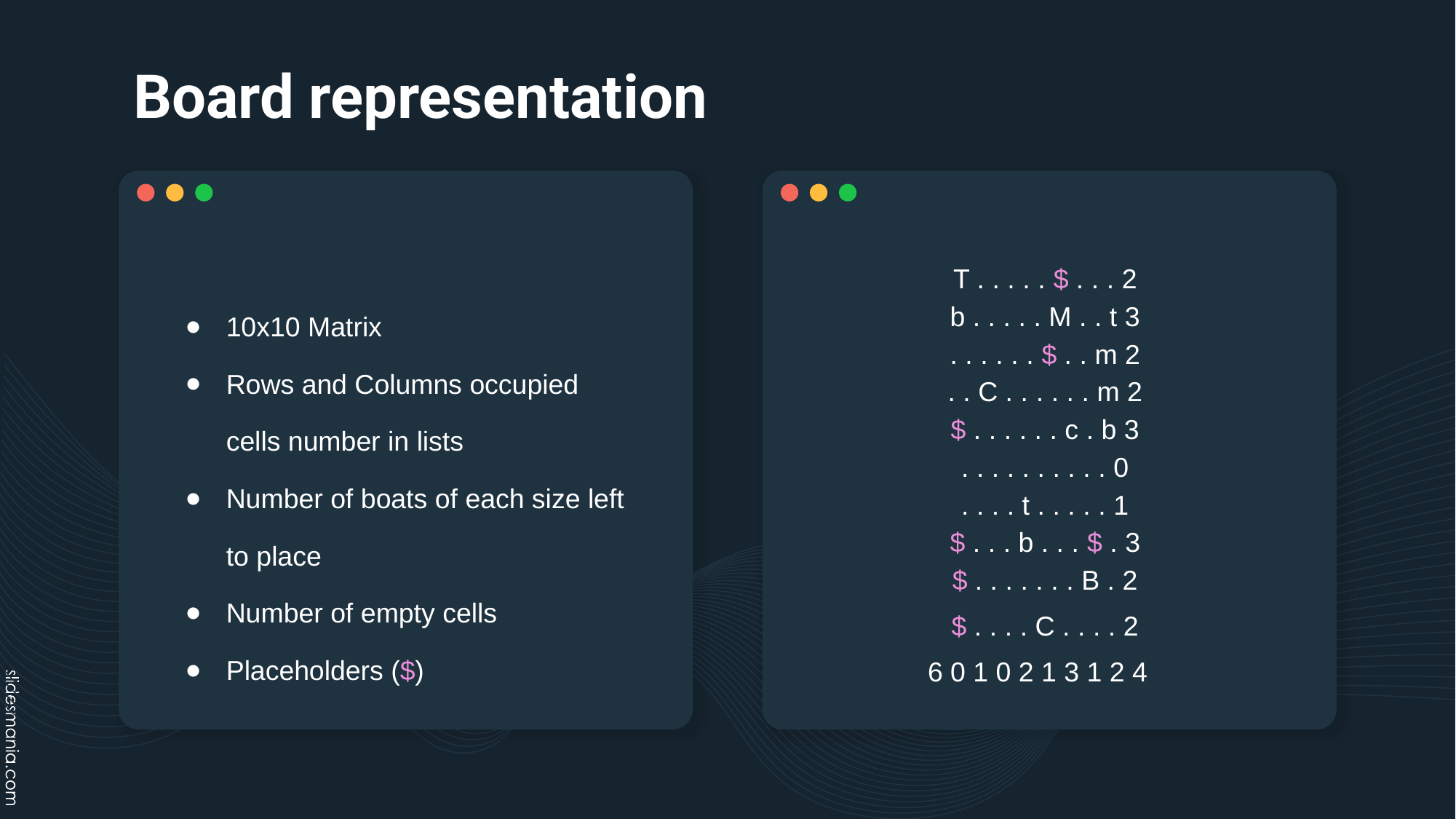

# Board representation
T . . . . . $ . . . 2
b . . . . . M . . t 3
. . . . . . $ . . m 2
. . C . . . . . . m 2
$ . . . . . . c . b 3
. . . . . . . . . . 0
. . . . t . . . . . 1
$ . . . b . . . $ . 3
$ . . . . . . . B . 2
$ . . . . C . . . . 2
6 0 1 0 2 1 3 1 2 4 \
10x10 Matrix
Rows and Columns occupied cells number in lists
Number of boats of each size left to place
Number of empty cells
Placeholders ($)